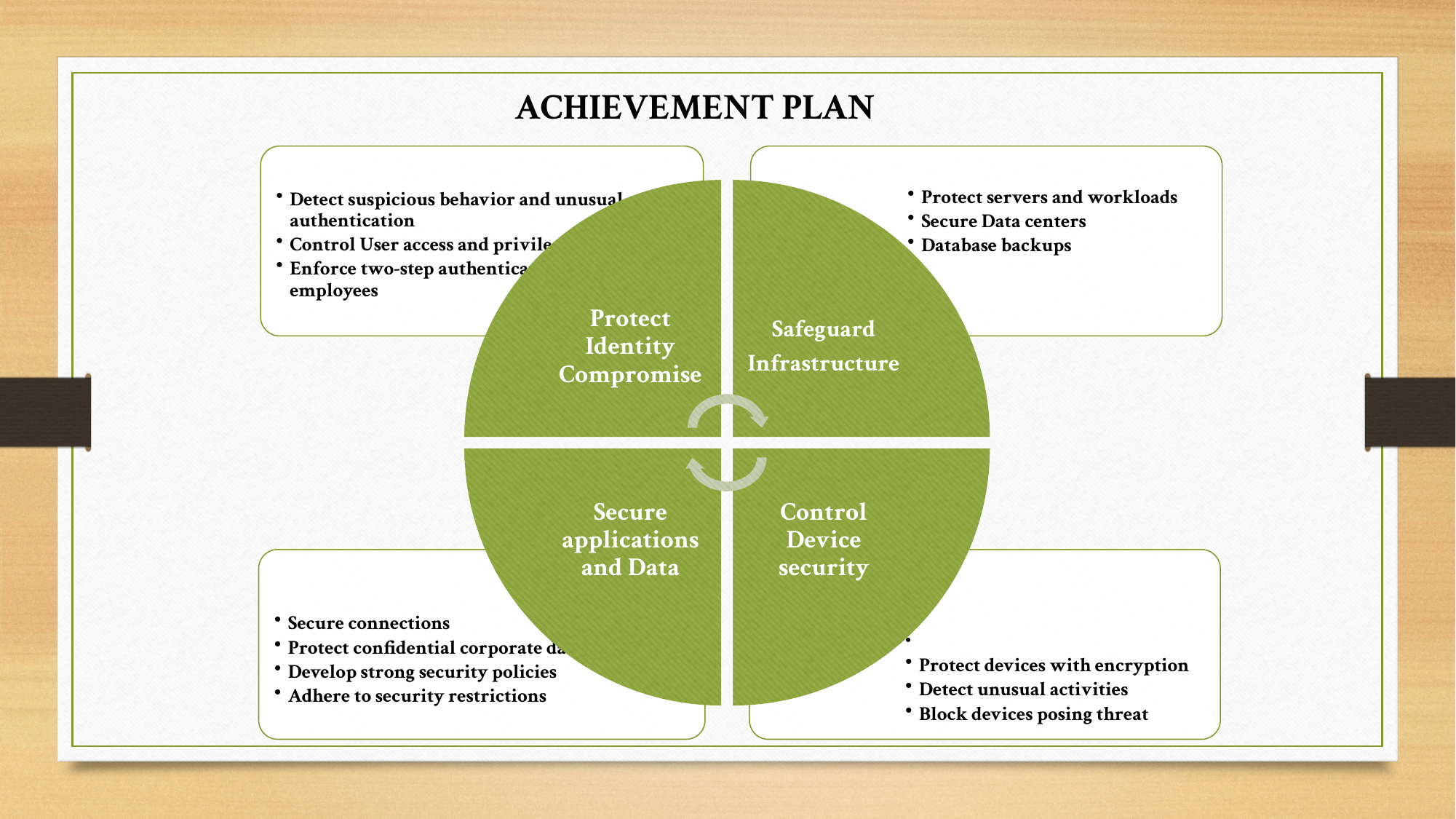

ACHIEVEMENT PLAN

Protect devices with encryption
Detect unusual activities
Block devices posing threat
Secure connections
Protect confidential corporate data
Develop strong security policies
Adhere to security restrictions

Protect servers and workloads
Secure Data centers
Database backups

Detect suspicious behavior and unusual authentication
Control User access and privileges
Enforce two-step authentication for all employees
Protect Identity Compromise
Safeguard
Infrastructure
Control Device security
Secure applications and Data